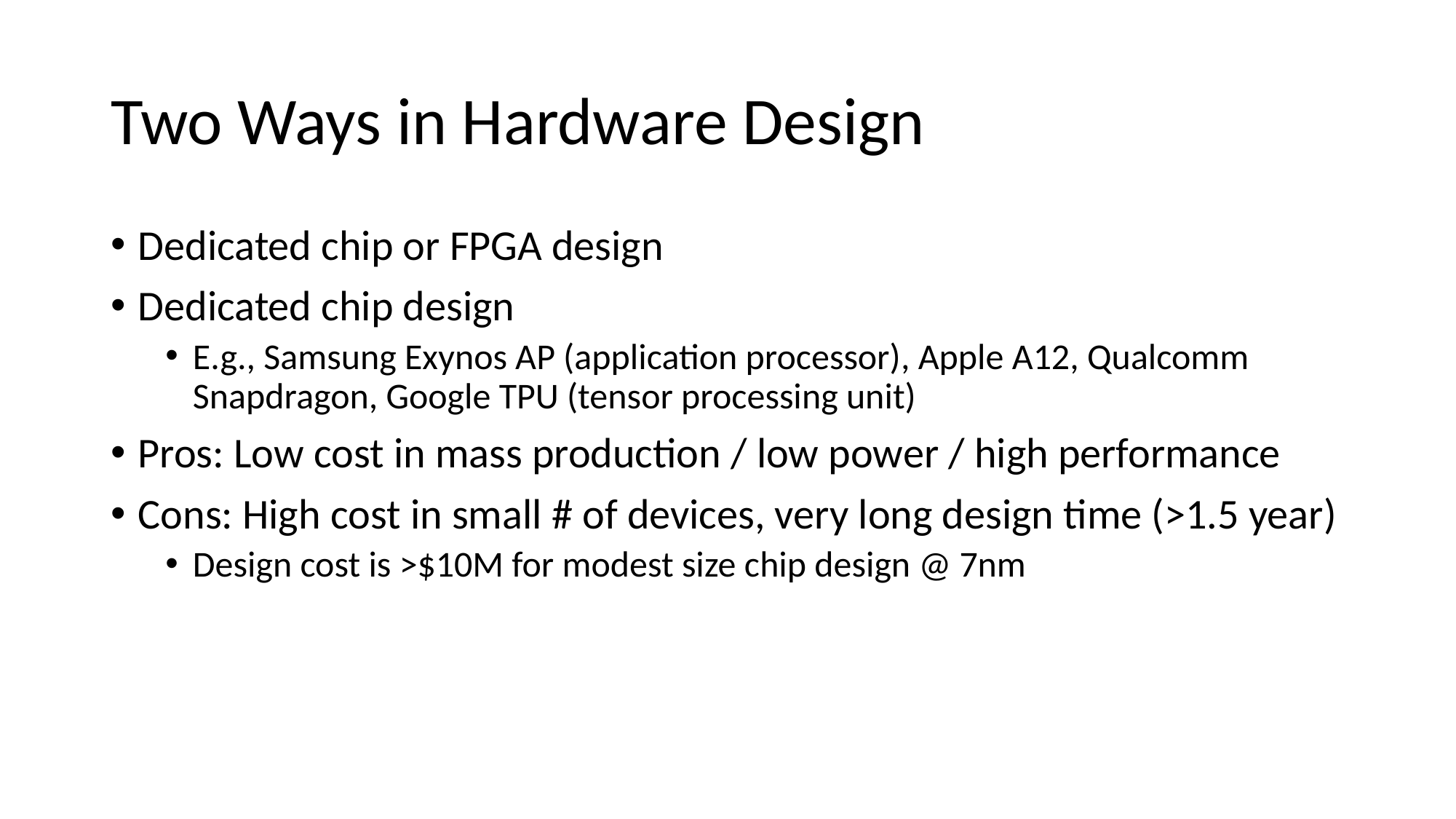

# Two Ways in Hardware Design
Dedicated chip or FPGA design
Dedicated chip design
E.g., Samsung Exynos AP (application processor), Apple A12, Qualcomm Snapdragon, Google TPU (tensor processing unit)
Pros: Low cost in mass production / low power / high performance
Cons: High cost in small # of devices, very long design time (>1.5 year)
Design cost is >$10M for modest size chip design @ 7nm